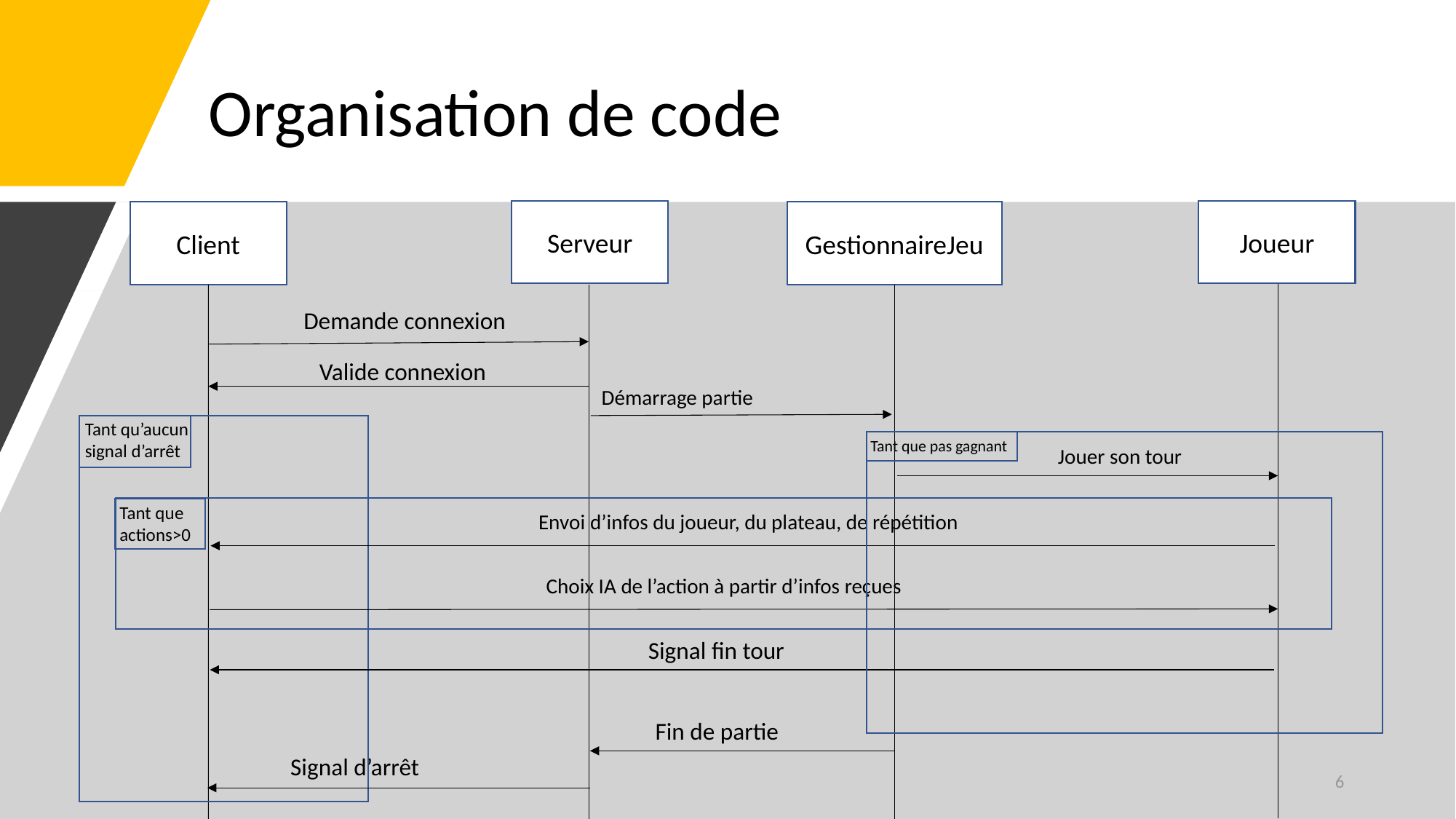

Organisation de code
Joueur
Serveur

Client
GestionnaireJeu
Demande connexion
Valide connexion
Démarrage partie
Tant qu’aucun
signal d’arrêt

Tant que pas gagnant

Jouer son tour
Tant que actions>0

Envoi d’infos du joueur, du plateau, de répétition
Choix IA de l’action à partir d’infos reçues
Signal fin tour
Fin de partie
Signal d’arrêt
6